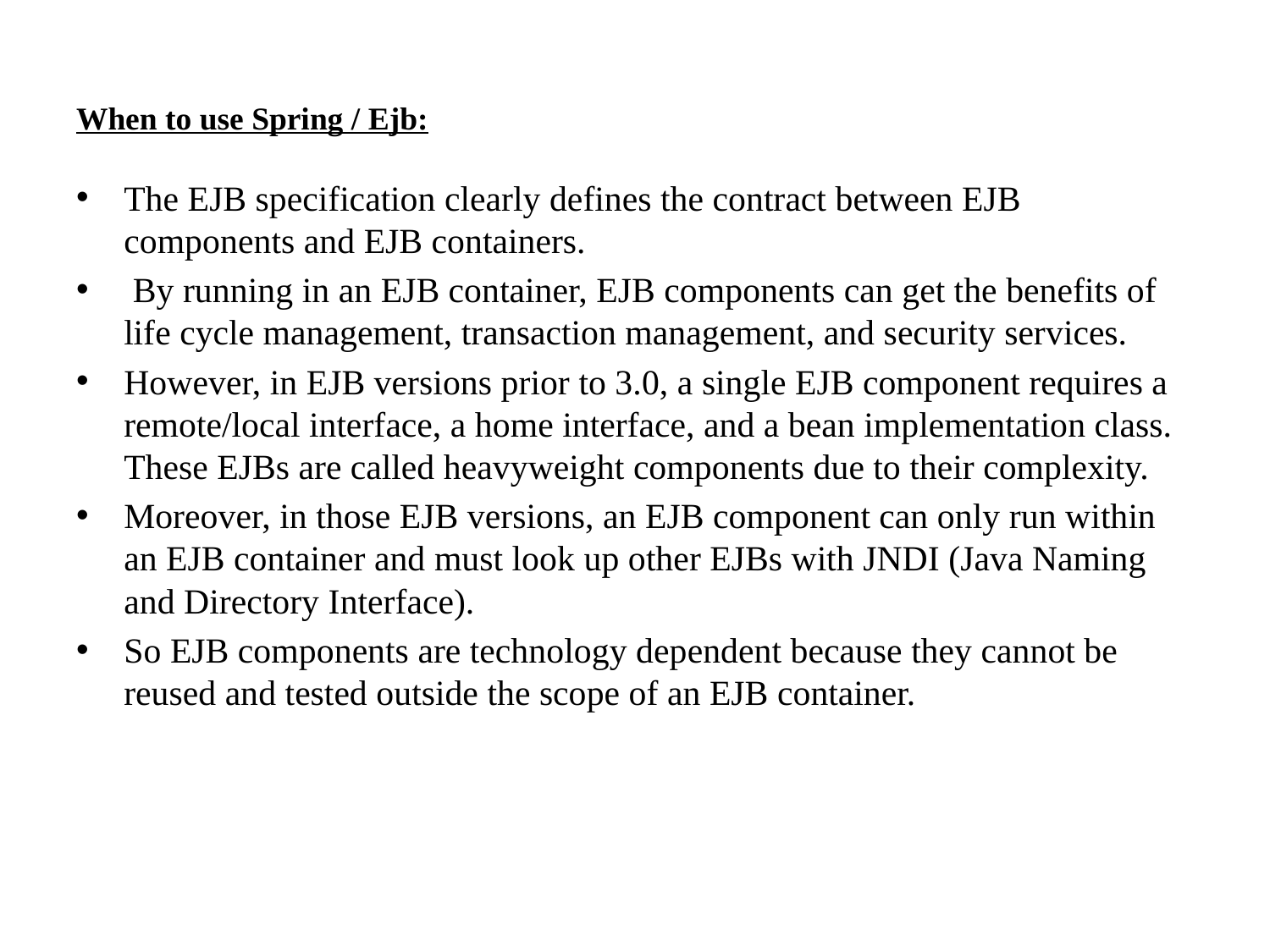

# When to use Spring / Ejb:
The EJB specification clearly defines the contract between EJB components and EJB containers.
 By running in an EJB container, EJB components can get the benefits of life cycle management, transaction management, and security services.
However, in EJB versions prior to 3.0, a single EJB component requires a remote/local interface, a home interface, and a bean implementation class. These EJBs are called heavyweight components due to their complexity.
Moreover, in those EJB versions, an EJB component can only run within an EJB container and must look up other EJBs with JNDI (Java Naming and Directory Interface).
So EJB components are technology dependent because they cannot be reused and tested outside the scope of an EJB container.